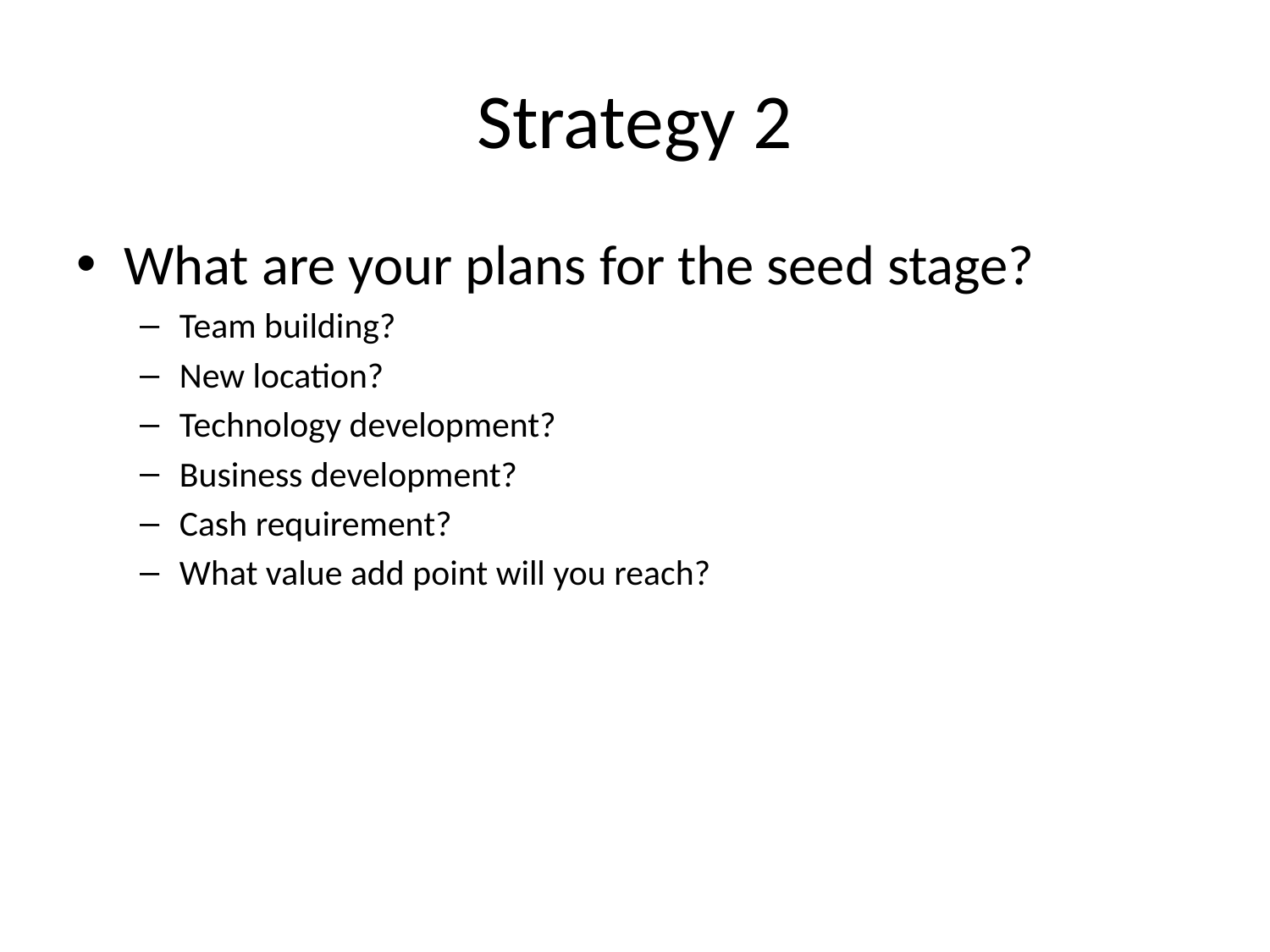

# Strategy 2
What are your plans for the seed stage?
Team building?
New location?
Technology development?
Business development?
Cash requirement?
What value add point will you reach?